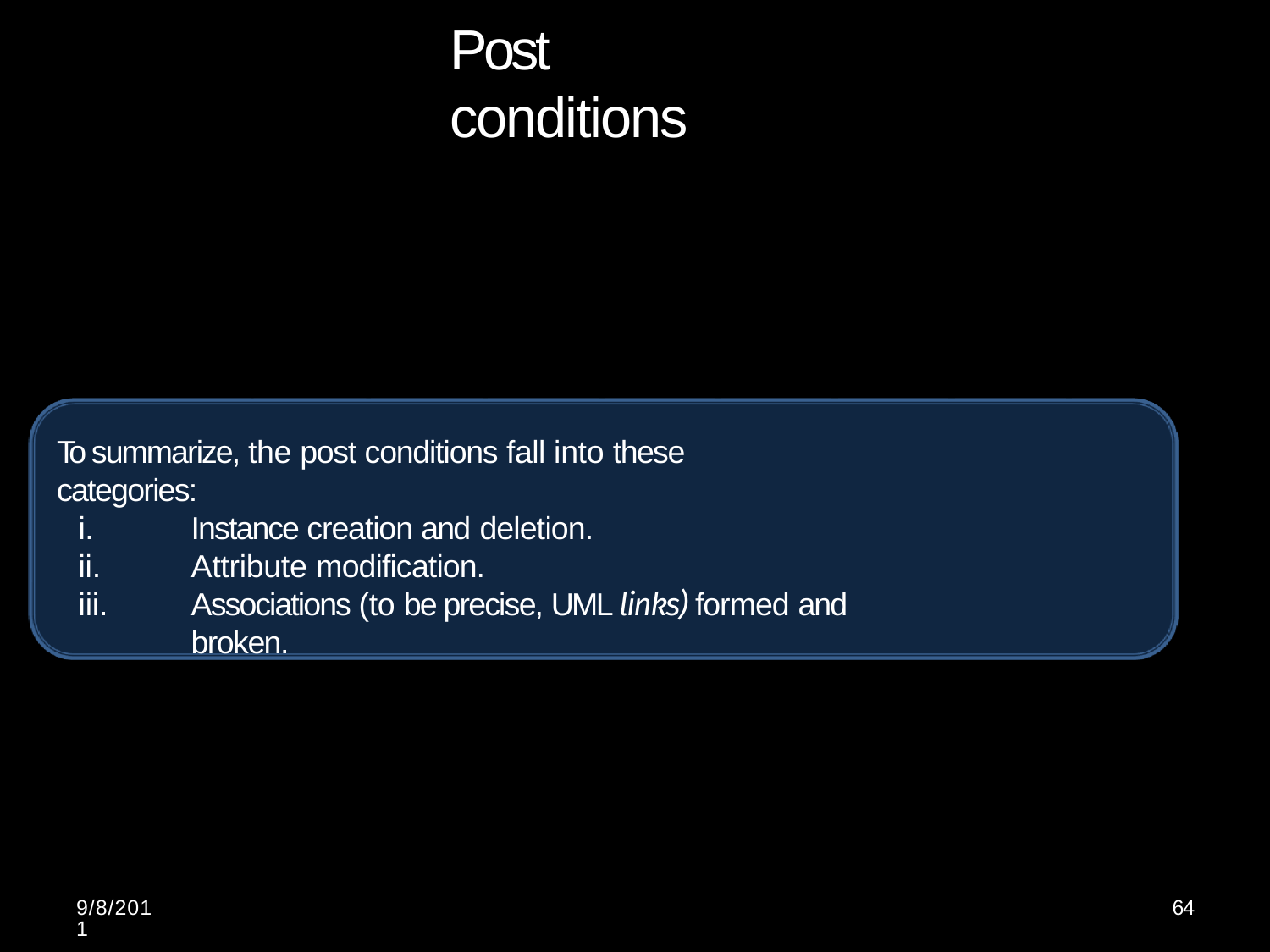

# Post conditions

To summarize, the post conditions fall into these categories:
i.
ii.
iii.
Instance creation and deletion.
Attribute modification.
Associations (to be precise, UML links) formed and broken.
9/8/2011
64